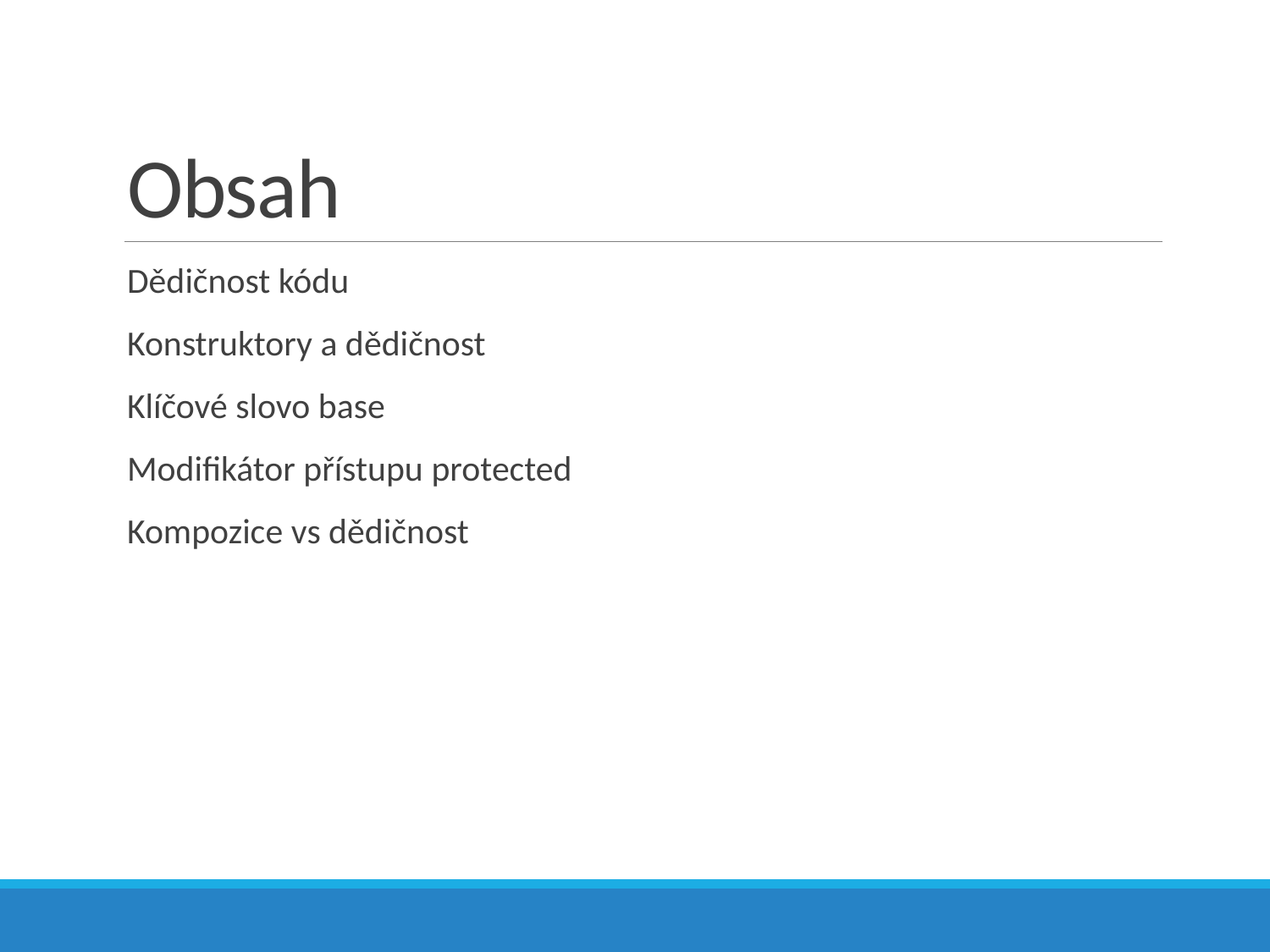

# Obsah
Dědičnost kódu
Konstruktory a dědičnost
Klíčové slovo base
Modifikátor přístupu protected
Kompozice vs dědičnost